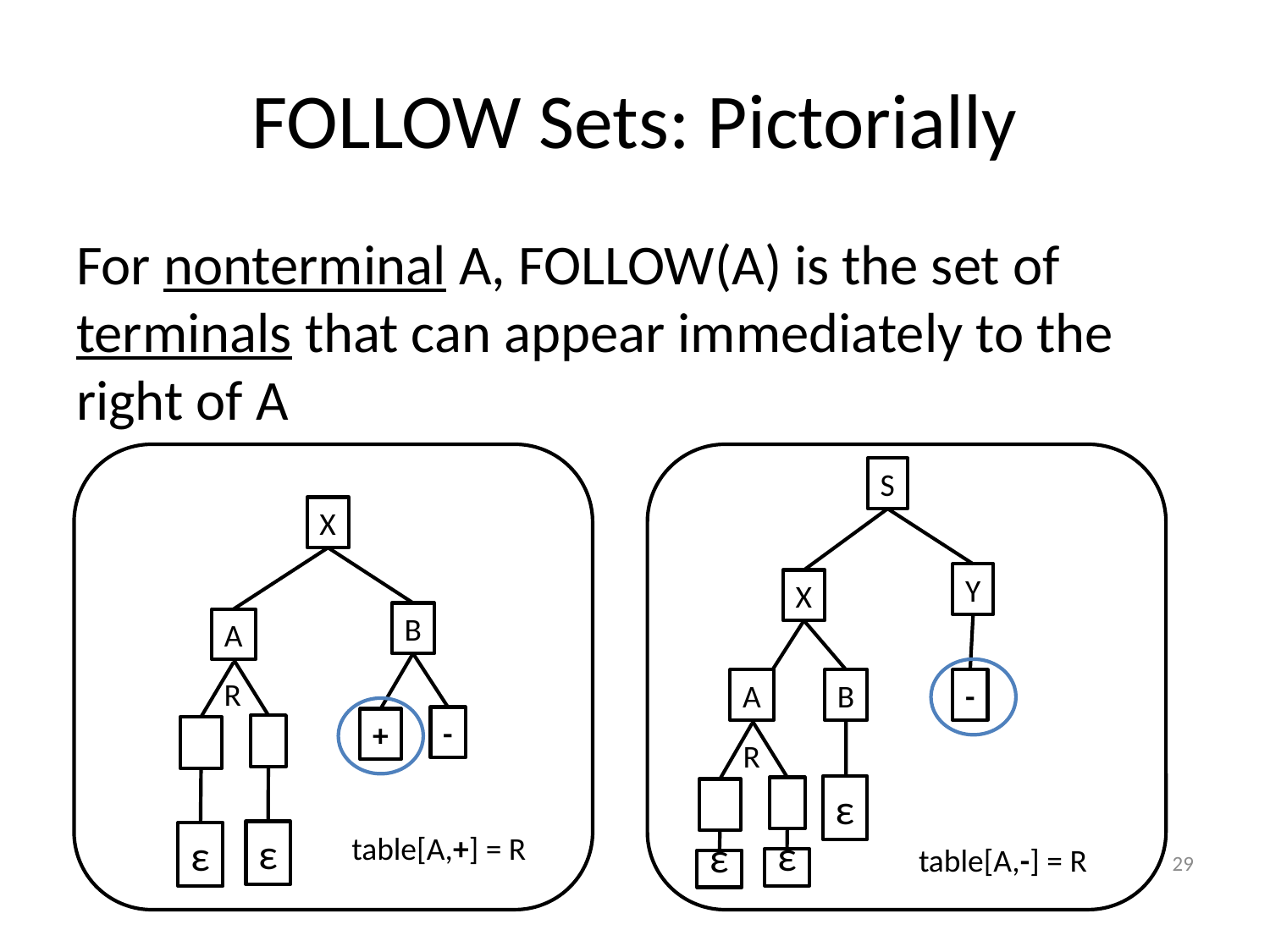

# FOLLOW Sets: Pictorially
For nonterminal A, FOLLOW(A) is the set of terminals that can appear immediately to the right of A

S
X
Y
X
B
A

R
A
B
-

-
+

R
ε

ε
table[A,+] = R
ε
table[A,-] = R
29
ε
ε